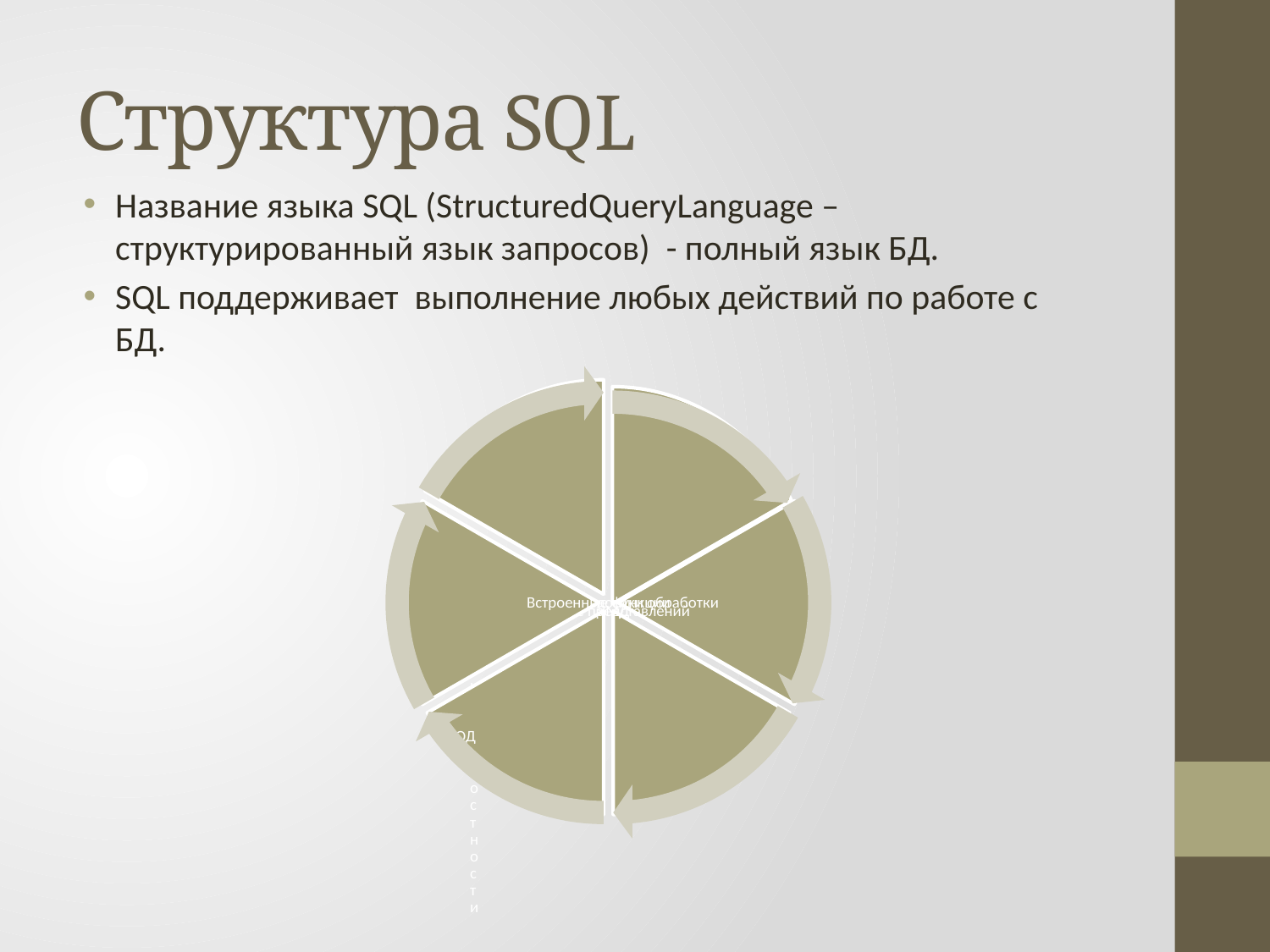

# Структура SQL
Название языка SQL (StructuredQueryLanguage – структурированный язык запросов)  - полный язык БД.
SQL поддерживает  выполнение любых действий по работе с БД.

Описание целостности
Операторы логики обработки
ЯМД
Описание представлений
Встроенные функции
ЯОД